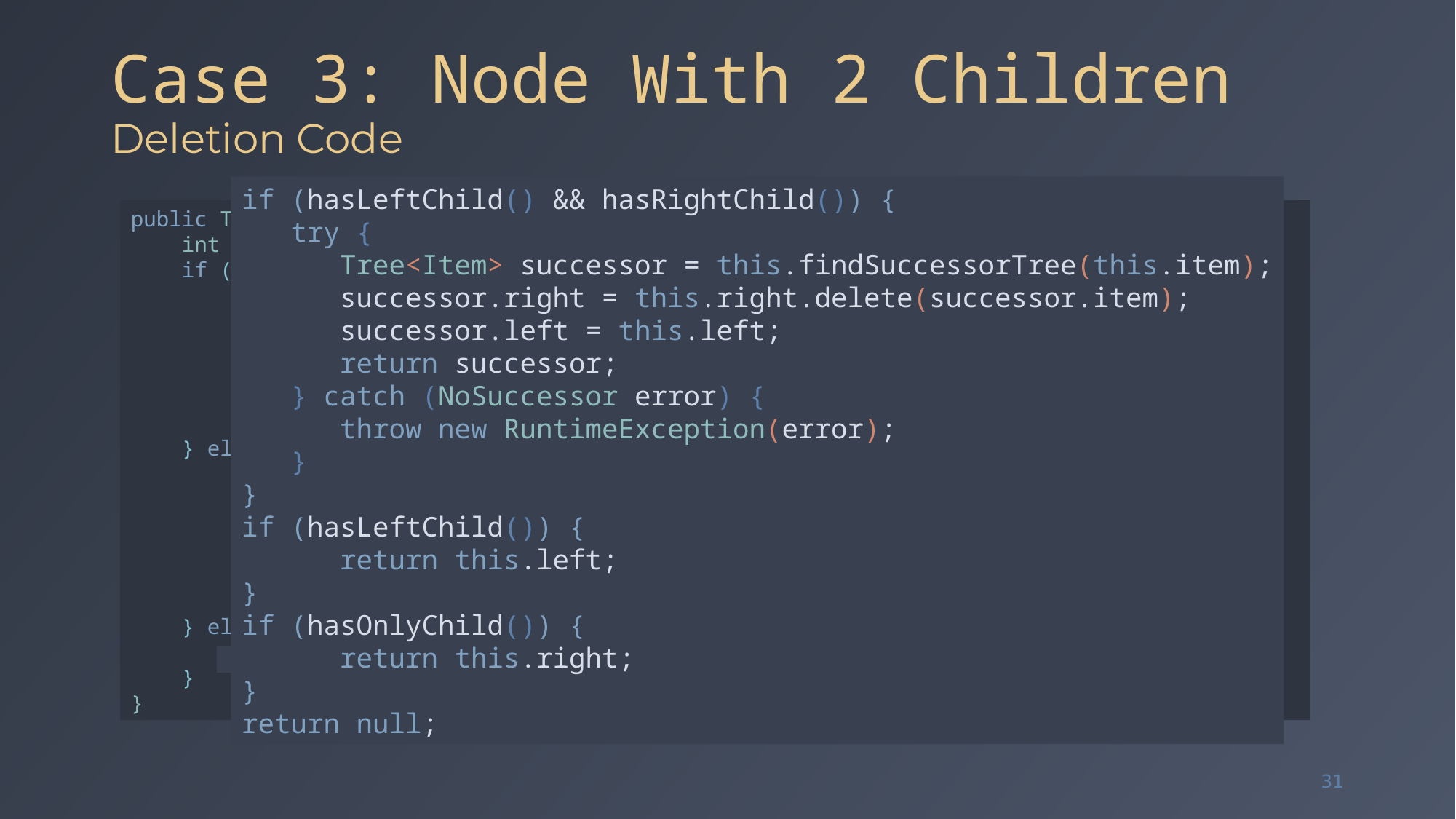

# Case 3: Node With 2 Children Deletion Code
if (hasLeftChild() && hasRightChild()) {
   try {
      Tree<Item> successor = this.findSuccessorTree(this.item);
      successor.right = this.right.delete(successor.item);
      successor.left = this.left;
      return successor;
   } catch (NoSuccessor error) {
      throw new RuntimeException(error);
   }
}
if (hasLeftChild()) {
      return this.left;
}
if (hasOnlyChild()) {
      return this.right;
}
return null;
public Tree<Item> delete(Item givenItem) throws NoSuchElement {
    int difference = this.item.compareTo(givenItem);
    if (difference < 0) {
        if (hasRightChild()) {
            this.right = this.right.delete(givenItem);
            return this;
        }
        throw new NoSuchElement();

    } else if (difference > 0) {
        if (hasLeftChild()) {
            this.left = this.left.delete(givenItem);
            return this;
        }
        throw new NoSuchElement();

    } else {
	…;
    }
}

31